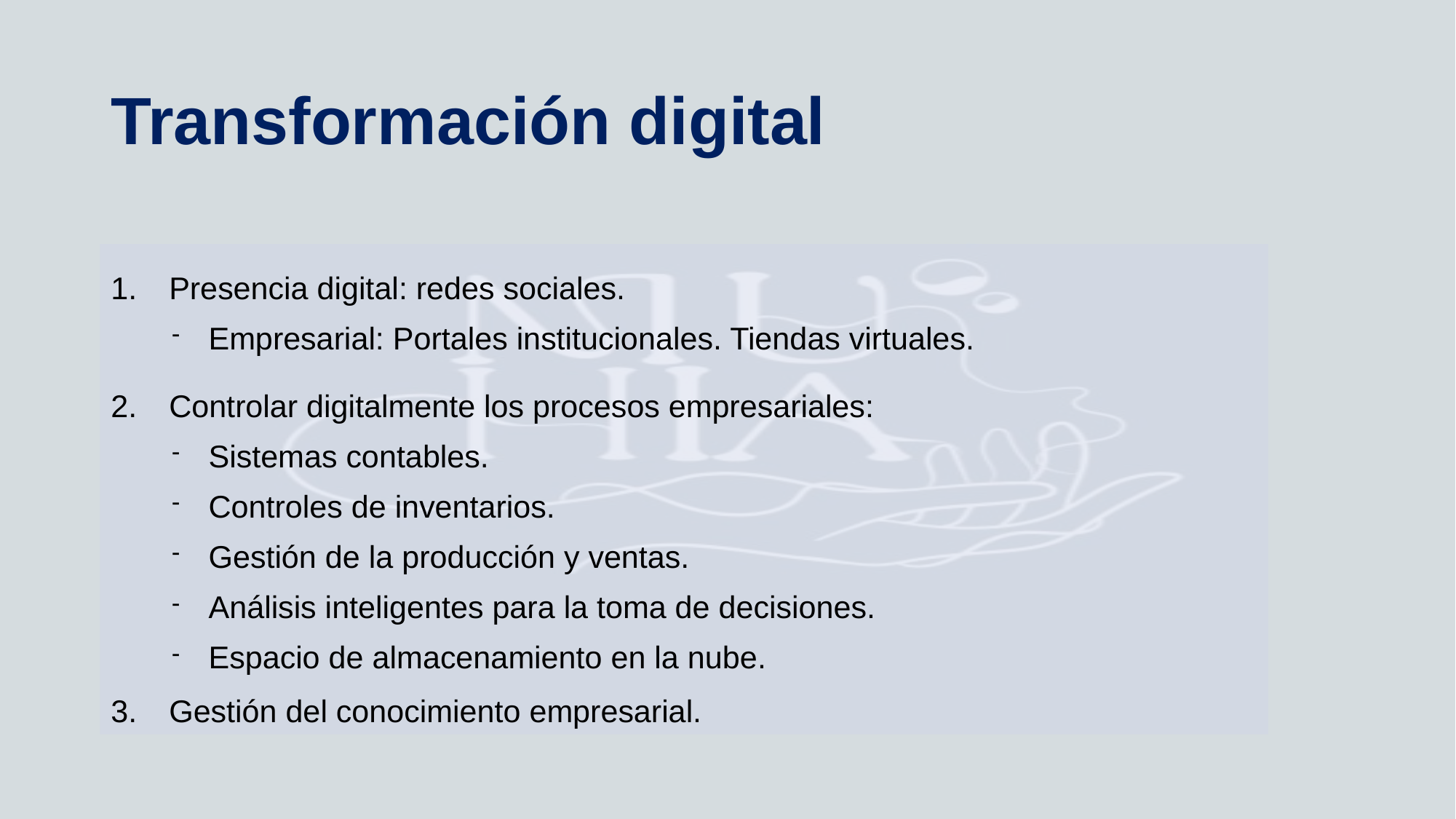

Transformación digital
Presencia digital: redes sociales.
Empresarial: Portales institucionales. Tiendas virtuales.
Controlar digitalmente los procesos empresariales:
Sistemas contables.
Controles de inventarios.
Gestión de la producción y ventas.
Análisis inteligentes para la toma de decisiones.
Espacio de almacenamiento en la nube.
Gestión del conocimiento empresarial.